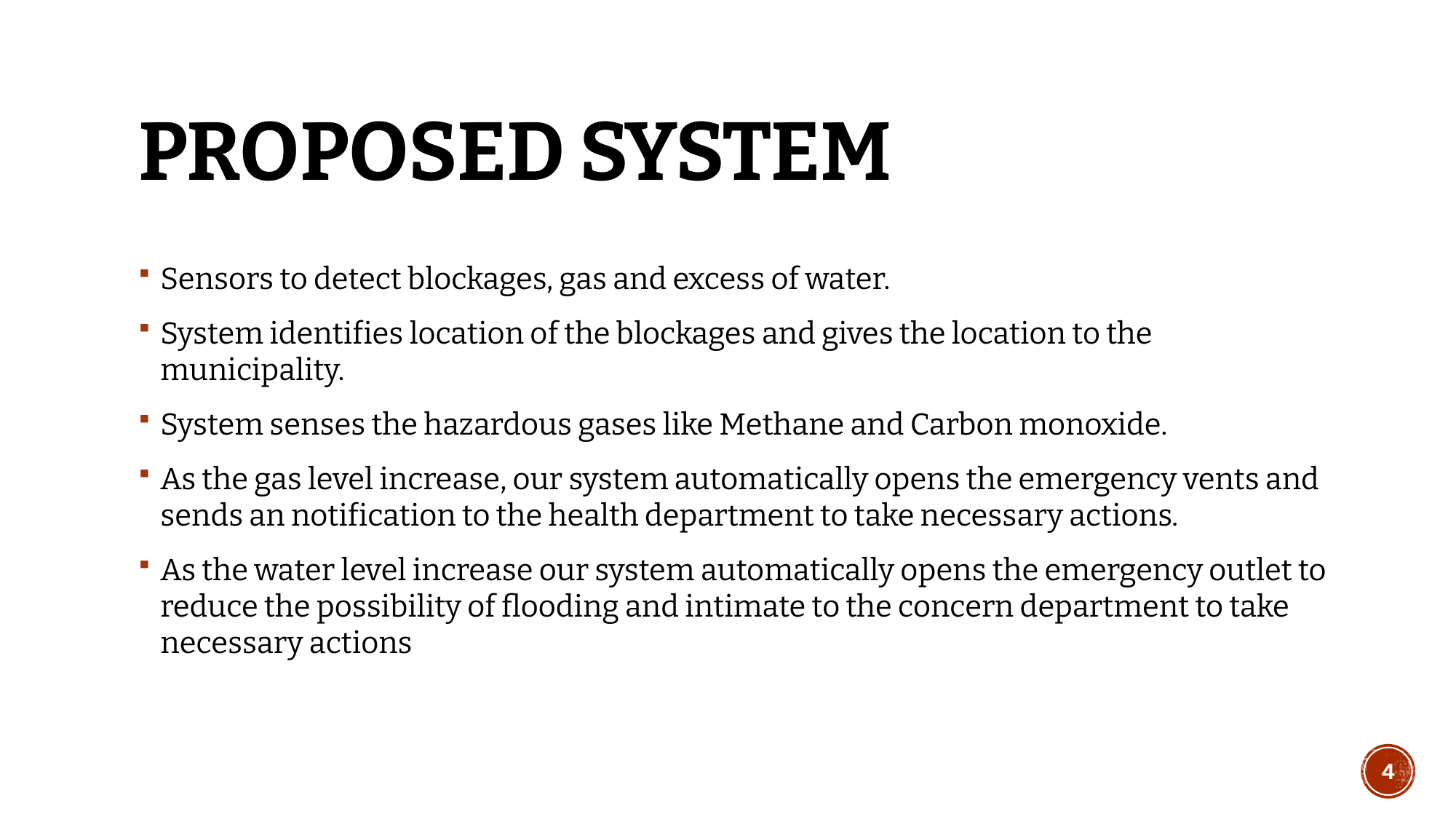

# Proposed System
Sensors to detect blockages, gas and excess of water.
System identifies location of the blockages and gives the location to the municipality.
System senses the hazardous gases like Methane and Carbon monoxide.
As the gas level increase, our system automatically opens the emergency vents and sends an notification to the health department to take necessary actions.
As the water level increase our system automatically opens the emergency outlet to reduce the possibility of flooding and intimate to the concern department to take necessary actions
4